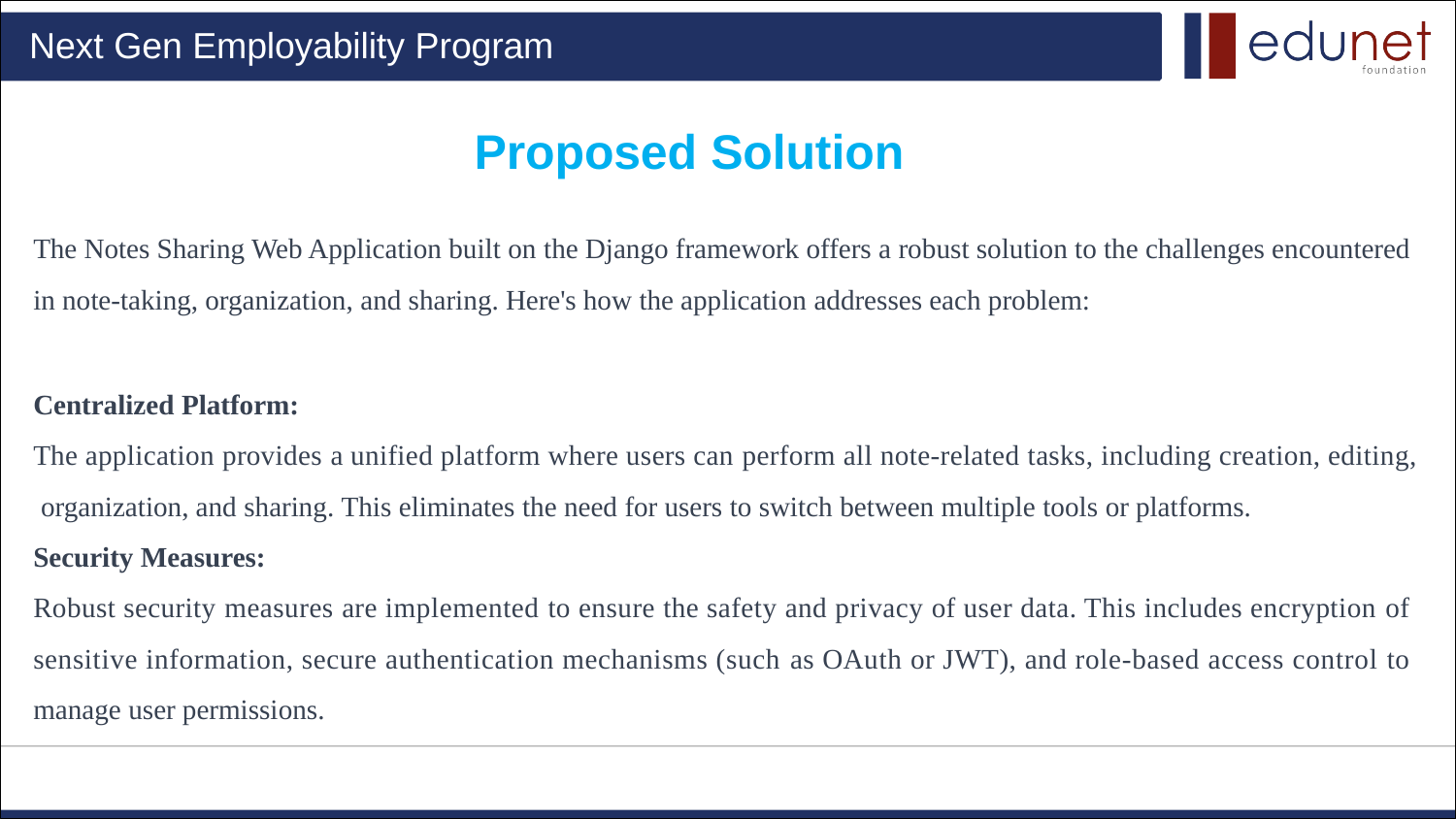

# Next Gen Employability Program
Proposed Solution
The Notes Sharing Web Application built on the Django framework offers a robust solution to the challenges encountered  in note-taking, organization, and sharing. Here's how the application addresses each problem:

Centralized Platform:
The application provides a unified platform where users can perform all note-related tasks, including creation, editing,  organization, and sharing. This eliminates the need for users to switch between multiple tools or platforms.
Security Measures:
Robust security measures are implemented to ensure the safety and privacy of user data. This includes encryption of  sensitive information, secure authentication mechanisms (such as OAuth or JWT), and role-based access control to  manage user permissions.